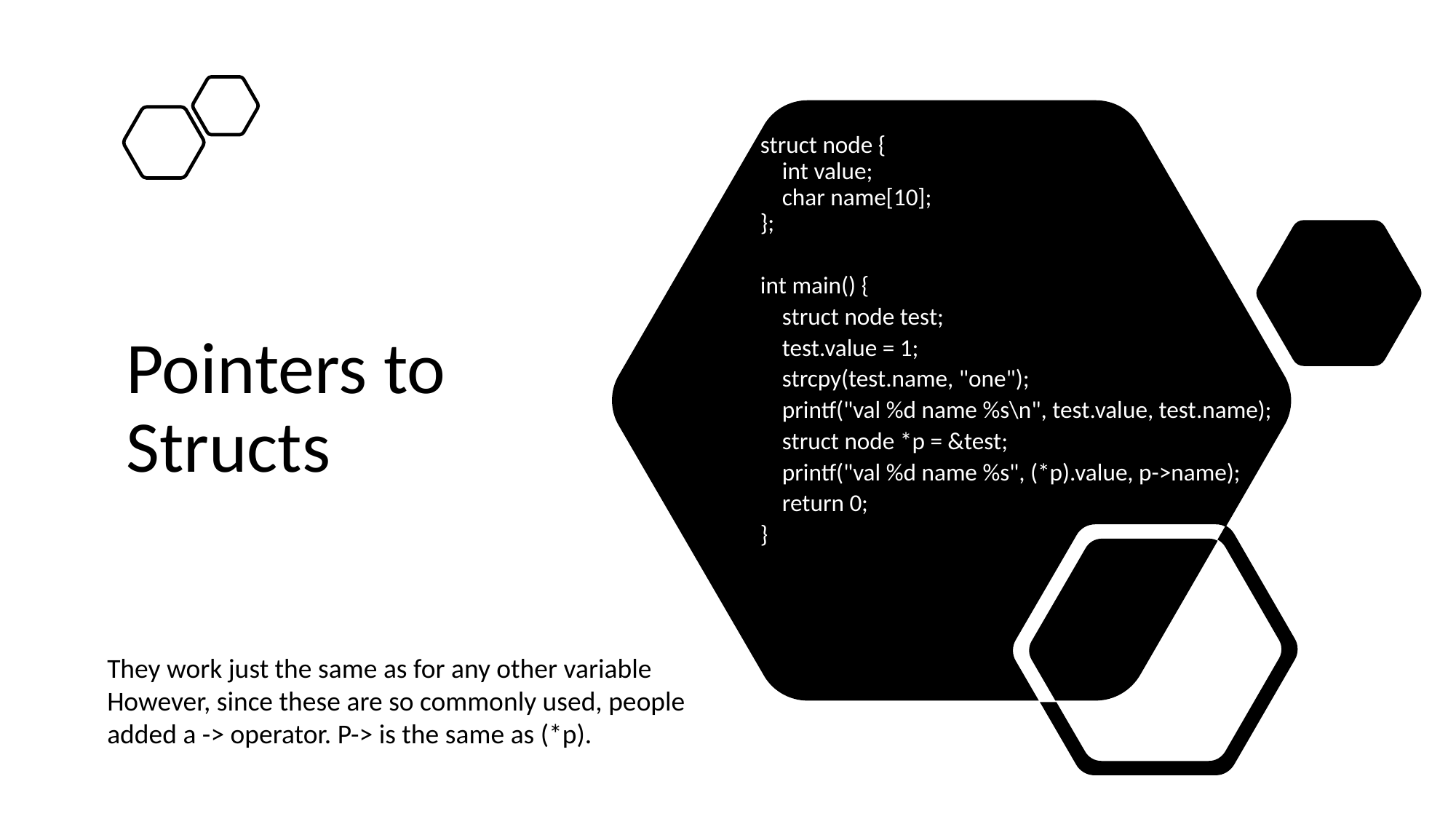

# Pointers to Structs

struct node {
    int value;
    char name[10];
};

int main() {
    struct node test;
    test.value = 1;
    strcpy(test.name, "one");
    printf("val %d name %s\n", test.value, test.name);
    struct node *p = &test;
    printf("val %d name %s", (*p).value, p->name);
    return 0;
}

They work just the same as for any other variable
However, since these are so commonly used, people added a -> operator. P-> is the same as (*p).